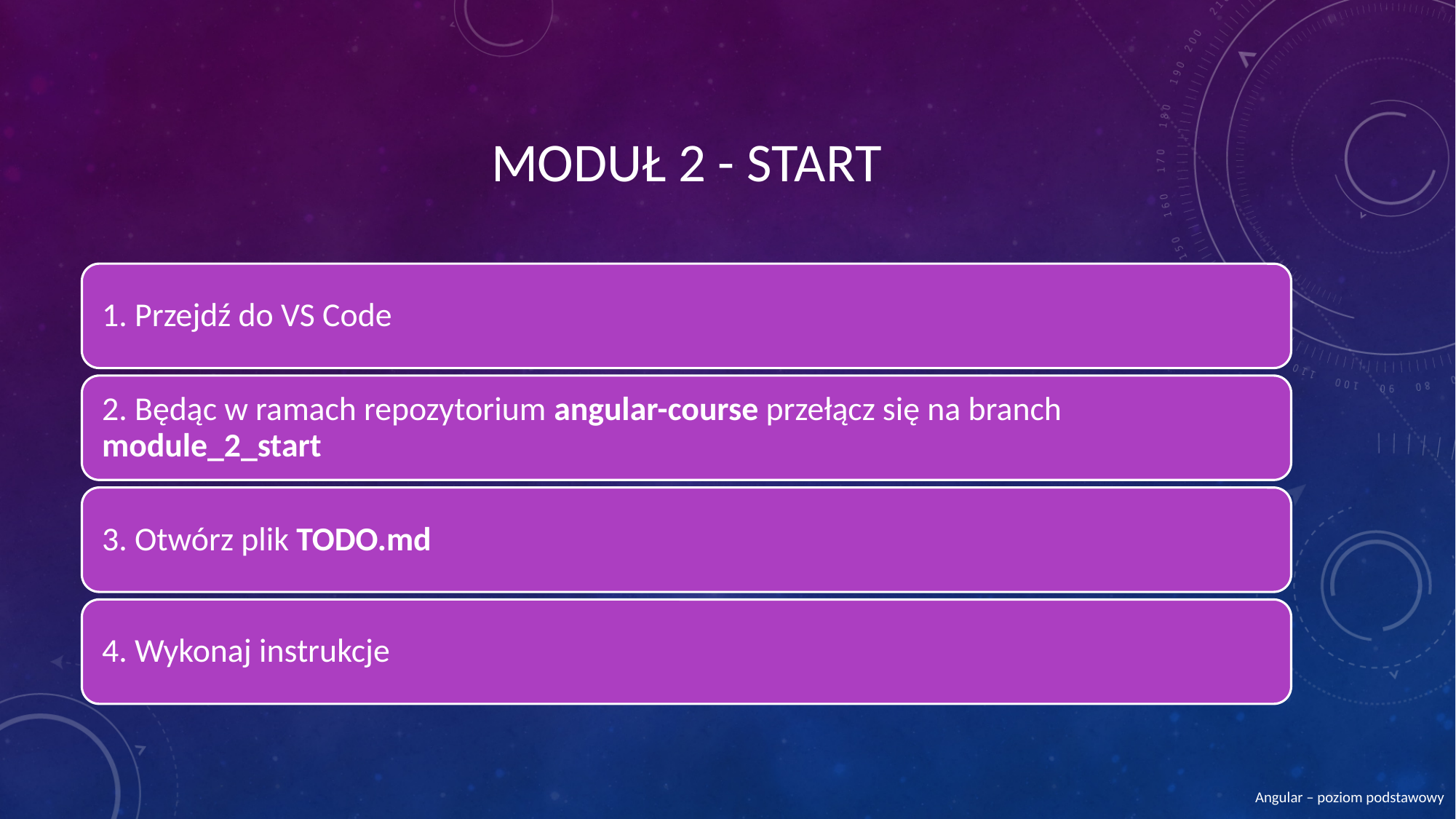

# Moduł 2 - start
1. Przejdź do VS Code
2. Będąc w ramach repozytorium angular-course przełącz się na branch module_2_start
3. Otwórz plik TODO.md
4. Wykonaj instrukcje
Angular – poziom podstawowy